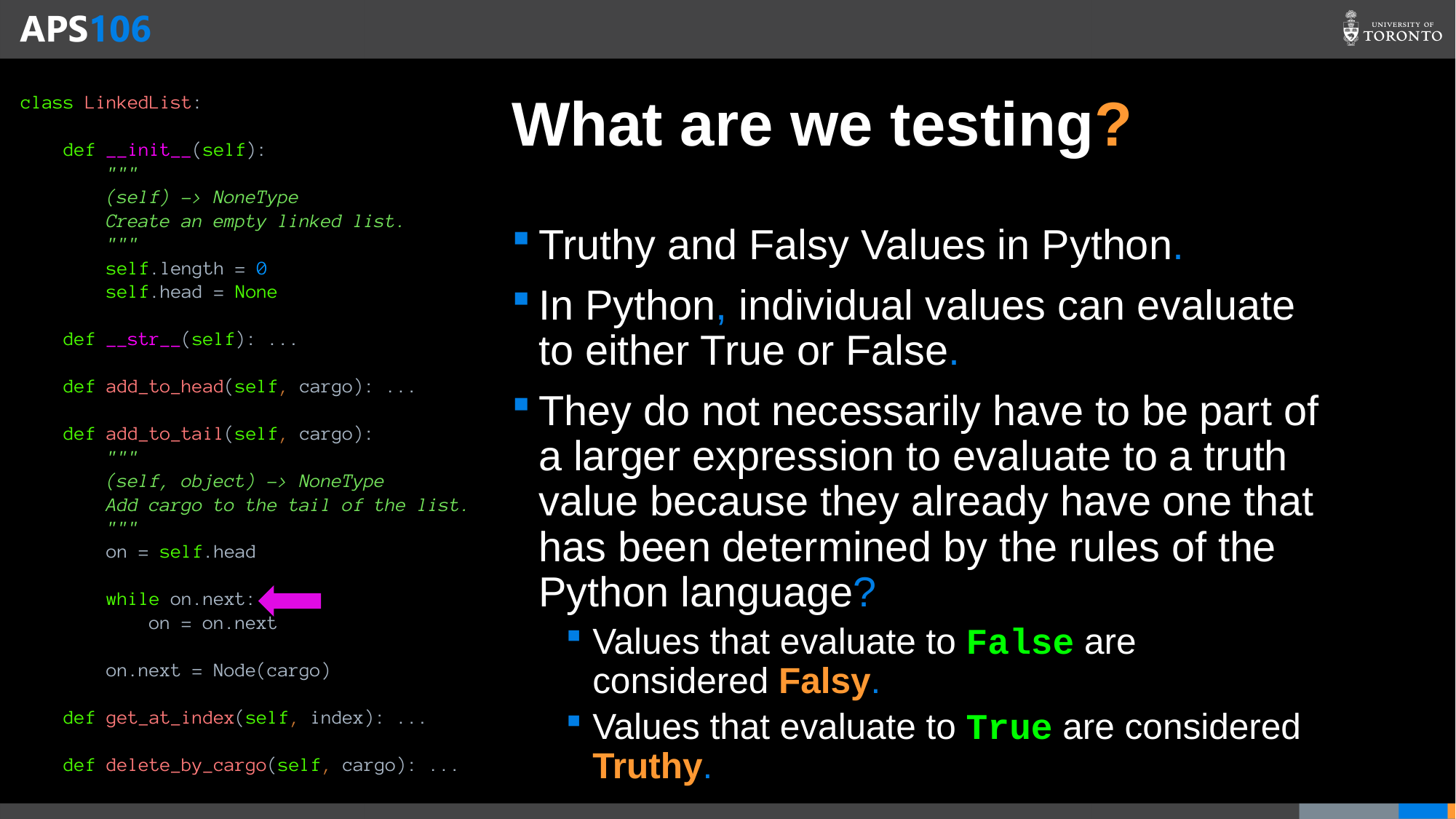

class LinkedList:
    def __init__(self):
        """
        (self) -> NoneType
        Create an empty linked list.
        """
        self.length = 0
        self.head = None
    def __str__(self): ...
    def add_to_head(self, cargo): ...
    def add_to_tail(self, cargo):
        """
        (self, object) -> NoneType
        Add cargo to the tail of the list.
        """
        on = self.head
        while on.next:
            on = on.next
        on.next = Node(cargo)
    def get_at_index(self, index): ...
    def delete_by_cargo(self, cargo): ...
# What are we testing?
Truthy and Falsy Values in Python.
In Python, individual values can evaluate to either True or False.
They do not necessarily have to be part of a larger expression to evaluate to a truth value because they already have one that has been determined by the rules of the Python language?
Values that evaluate to False are considered Falsy.
Values that evaluate to True are considered Truthy.